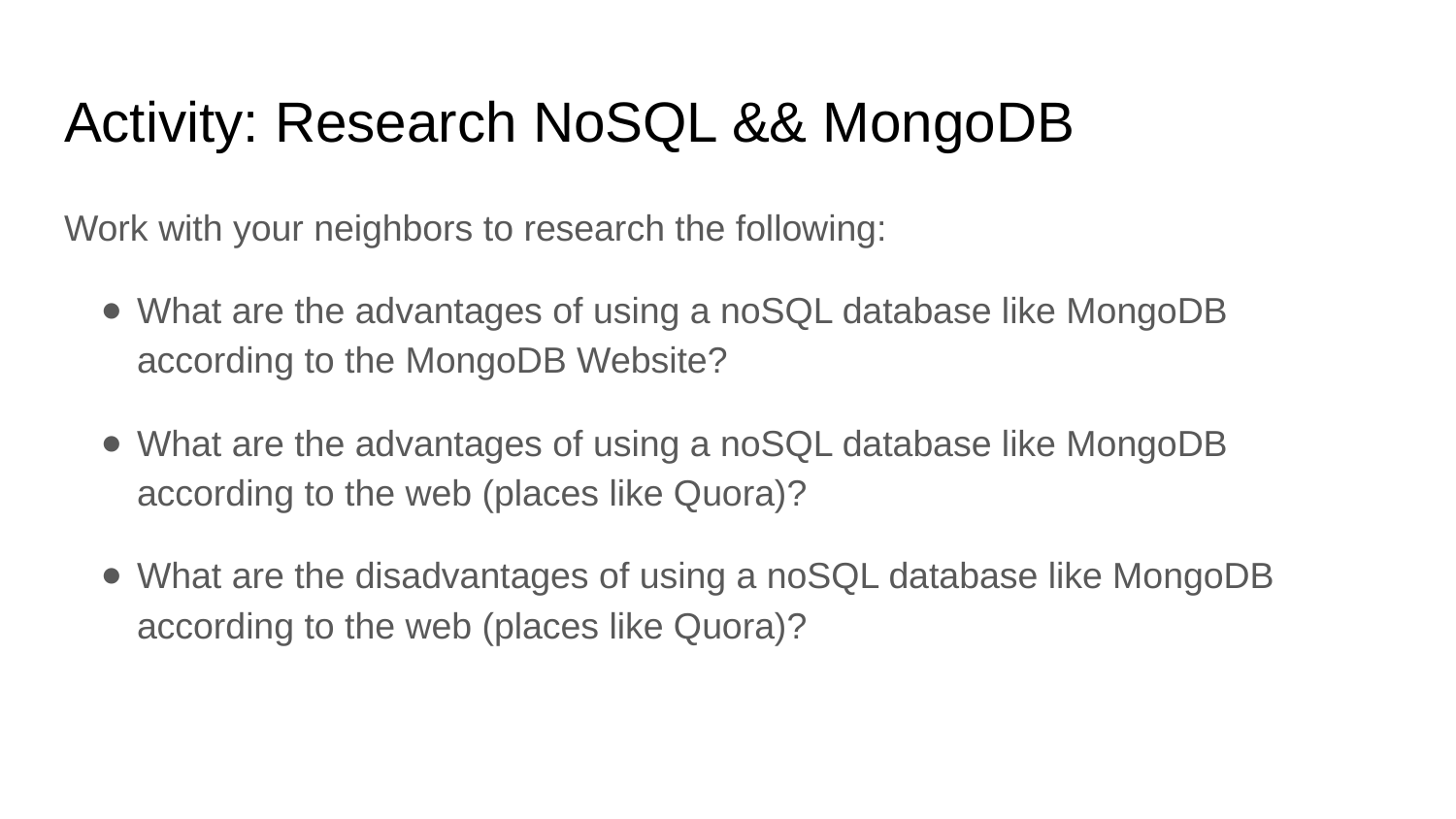

# Activity: Research NoSQL && MongoDB
Work with your neighbors to research the following:
What are the advantages of using a noSQL database like MongoDB according to the MongoDB Website?
What are the advantages of using a noSQL database like MongoDB according to the web (places like Quora)?
What are the disadvantages of using a noSQL database like MongoDB according to the web (places like Quora)?